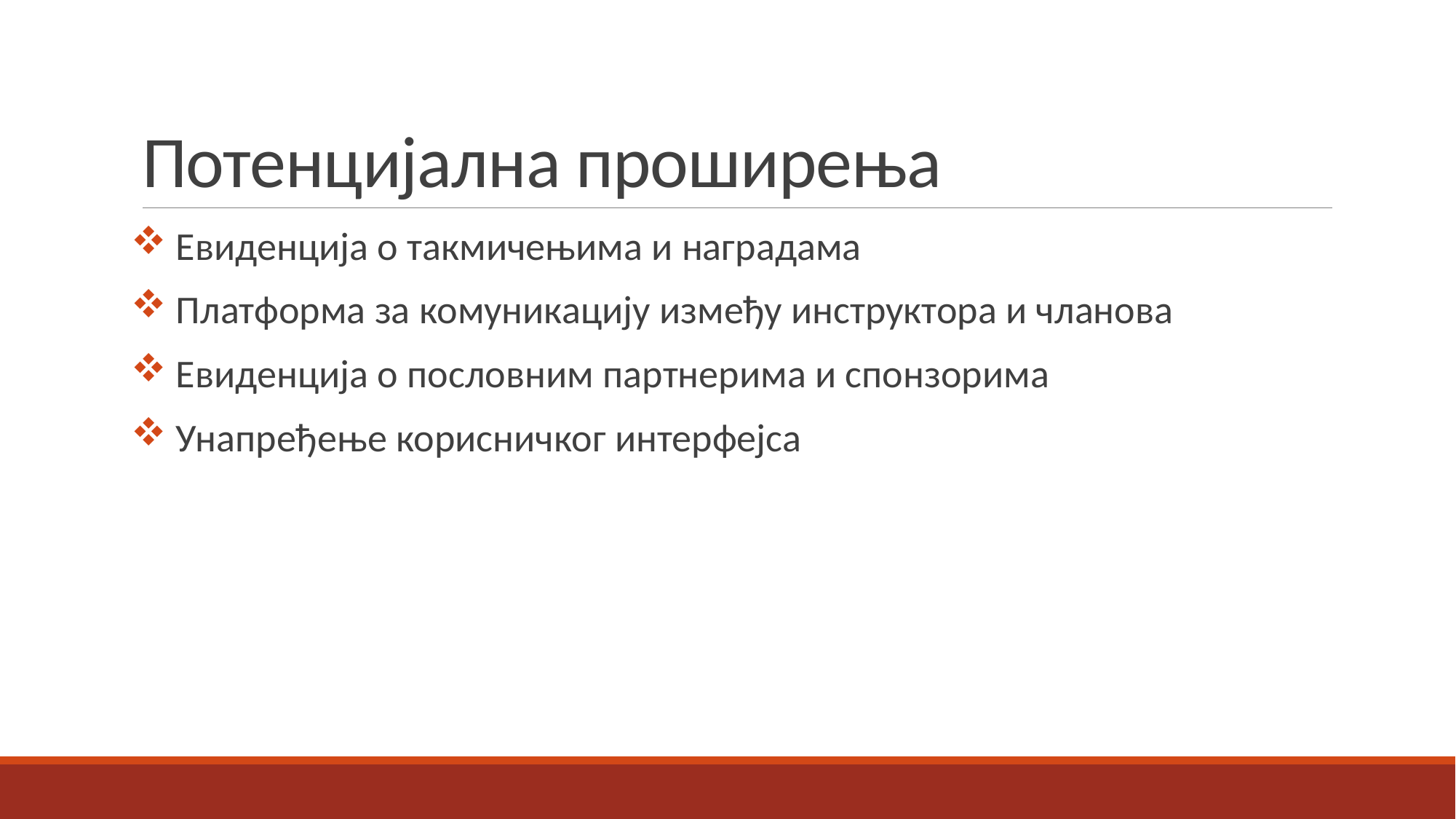

# Потенцијална проширења
 Евиденција о такмичењима и наградама
 Платформа за комуникацију између инструктора и чланова
 Евиденција о пословним партнерима и спонзорима
 Унапређење корисничког интерфејса